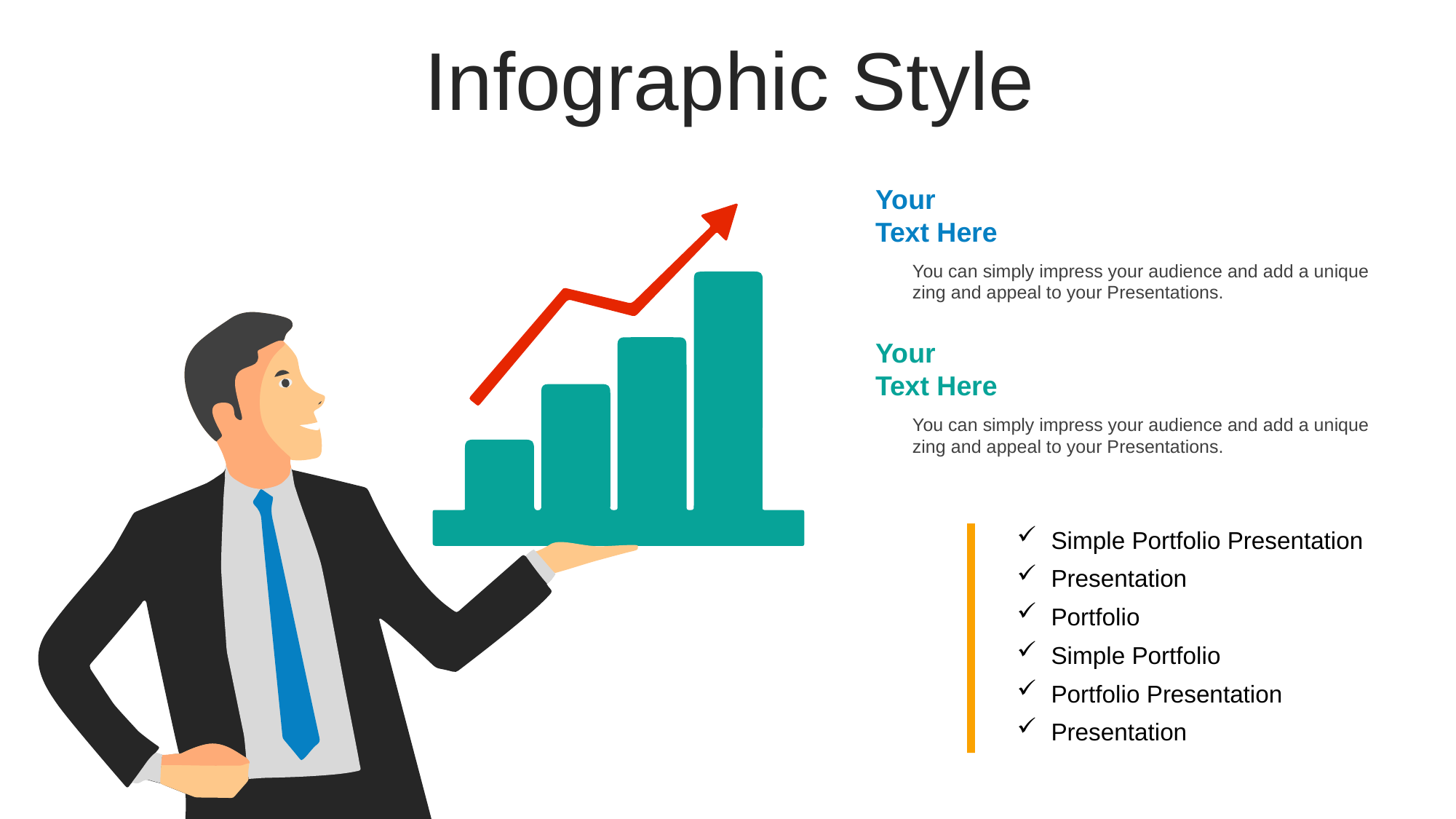

Infographic Style
Your
Text Here
You can simply impress your audience and add a unique zing and appeal to your Presentations.
Your
Text Here
You can simply impress your audience and add a unique zing and appeal to your Presentations.

Simple Portfolio Presentation
Presentation
Portfolio
Simple Portfolio
Portfolio Presentation
Presentation